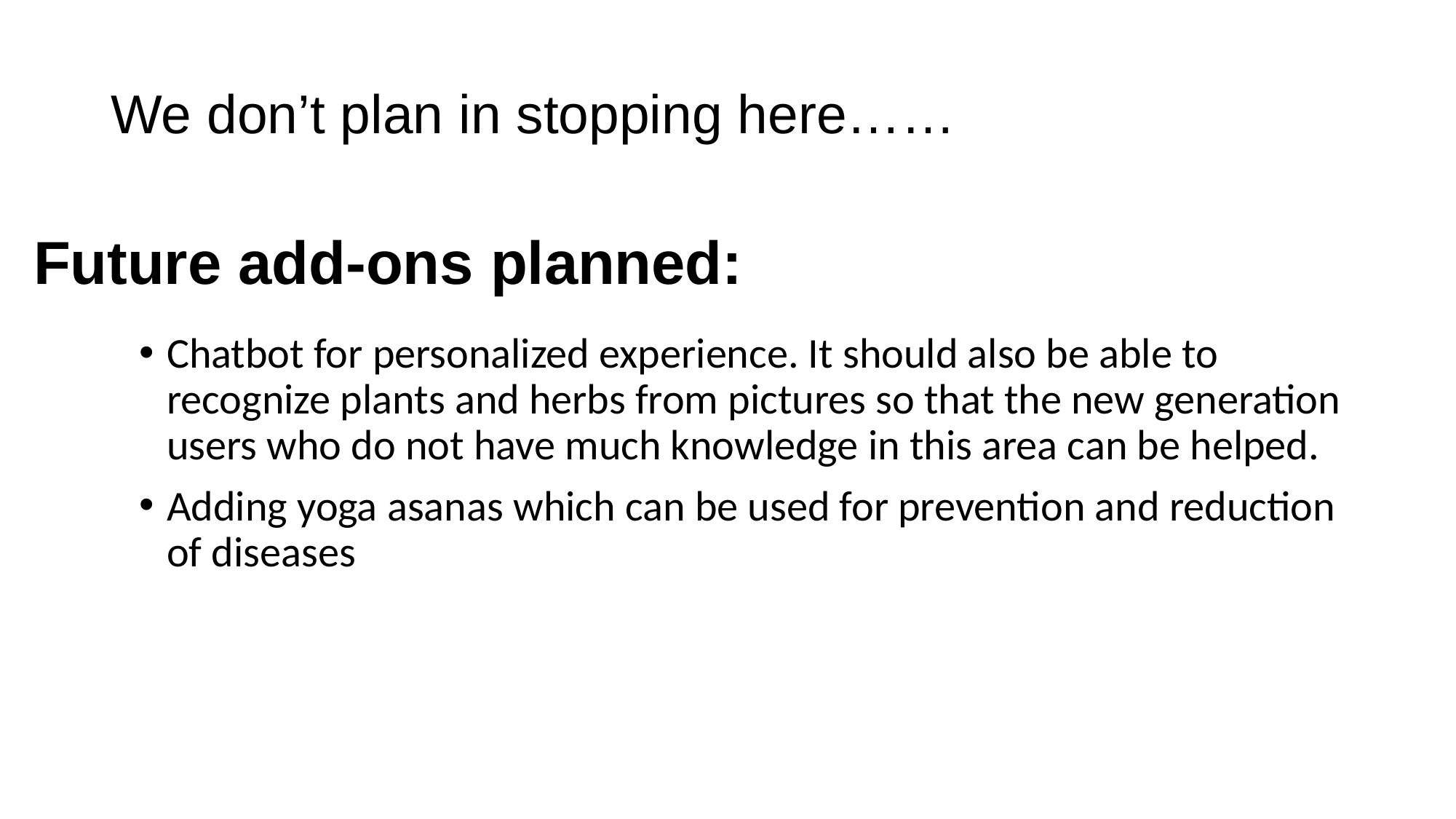

# We don’t plan in stopping here……
Future add-ons planned:
Chatbot for personalized experience. It should also be able to recognize plants and herbs from pictures so that the new generation users who do not have much knowledge in this area can be helped.
Adding yoga asanas which can be used for prevention and reduction of diseases